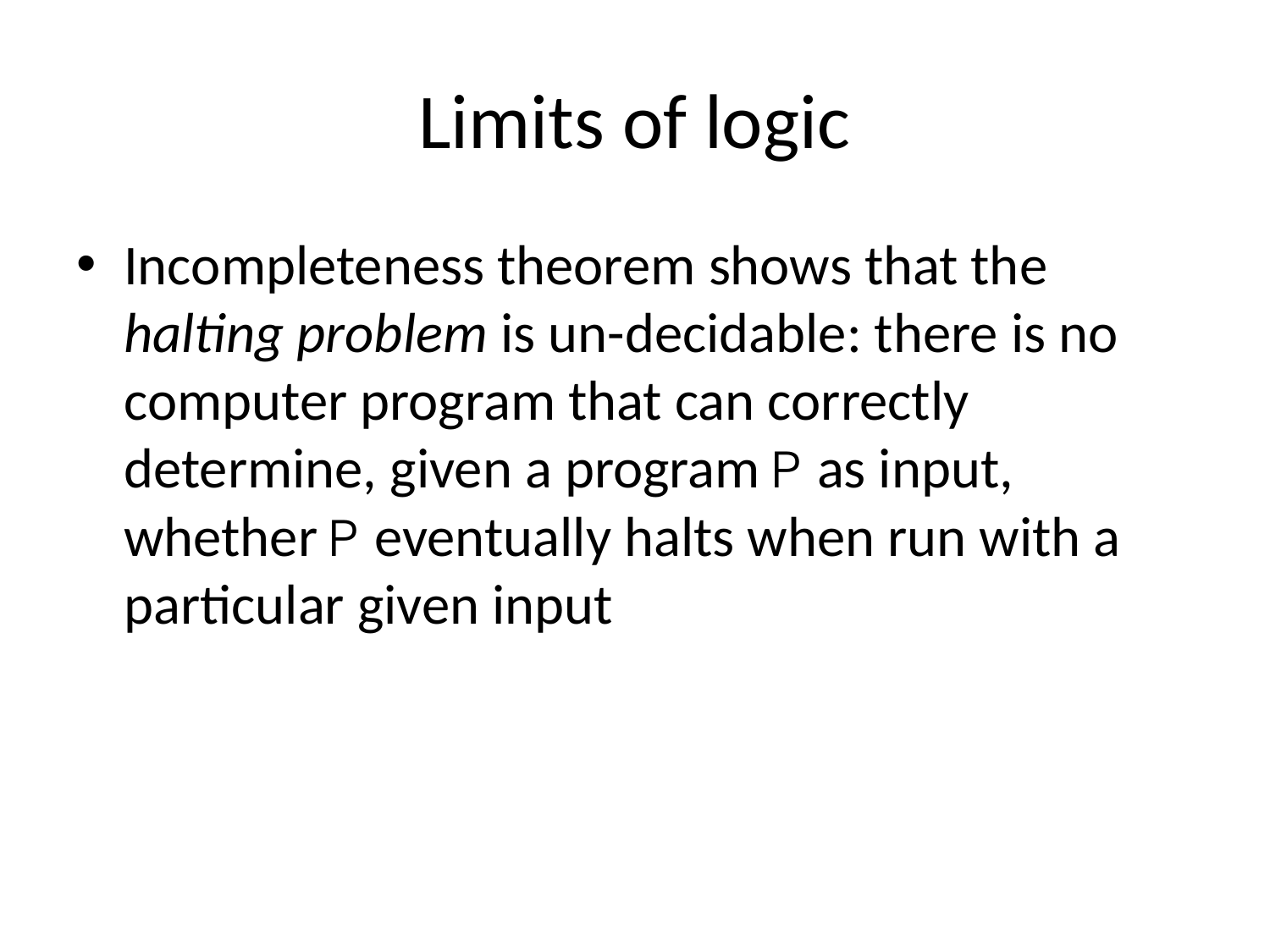

# Limits of logic
Incompleteness theorem shows that the halting problem is un-decidable: there is no computer program that can correctly determine, given a program P as input, whether P eventually halts when run with a particular given input